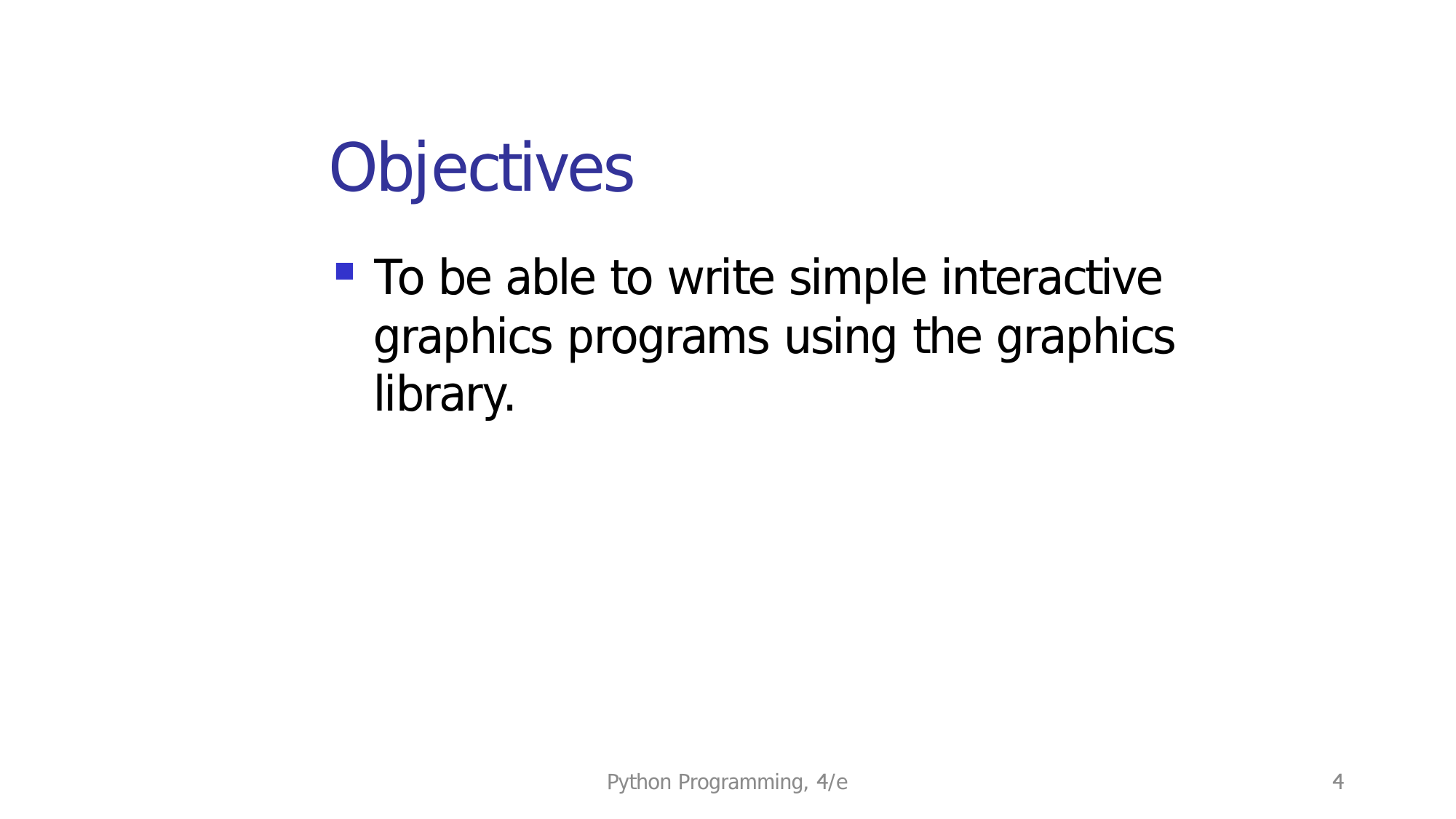

Objectives
To be able to write simple interactive graphics programs using the graphics library.
Python Programming, 4/e
4